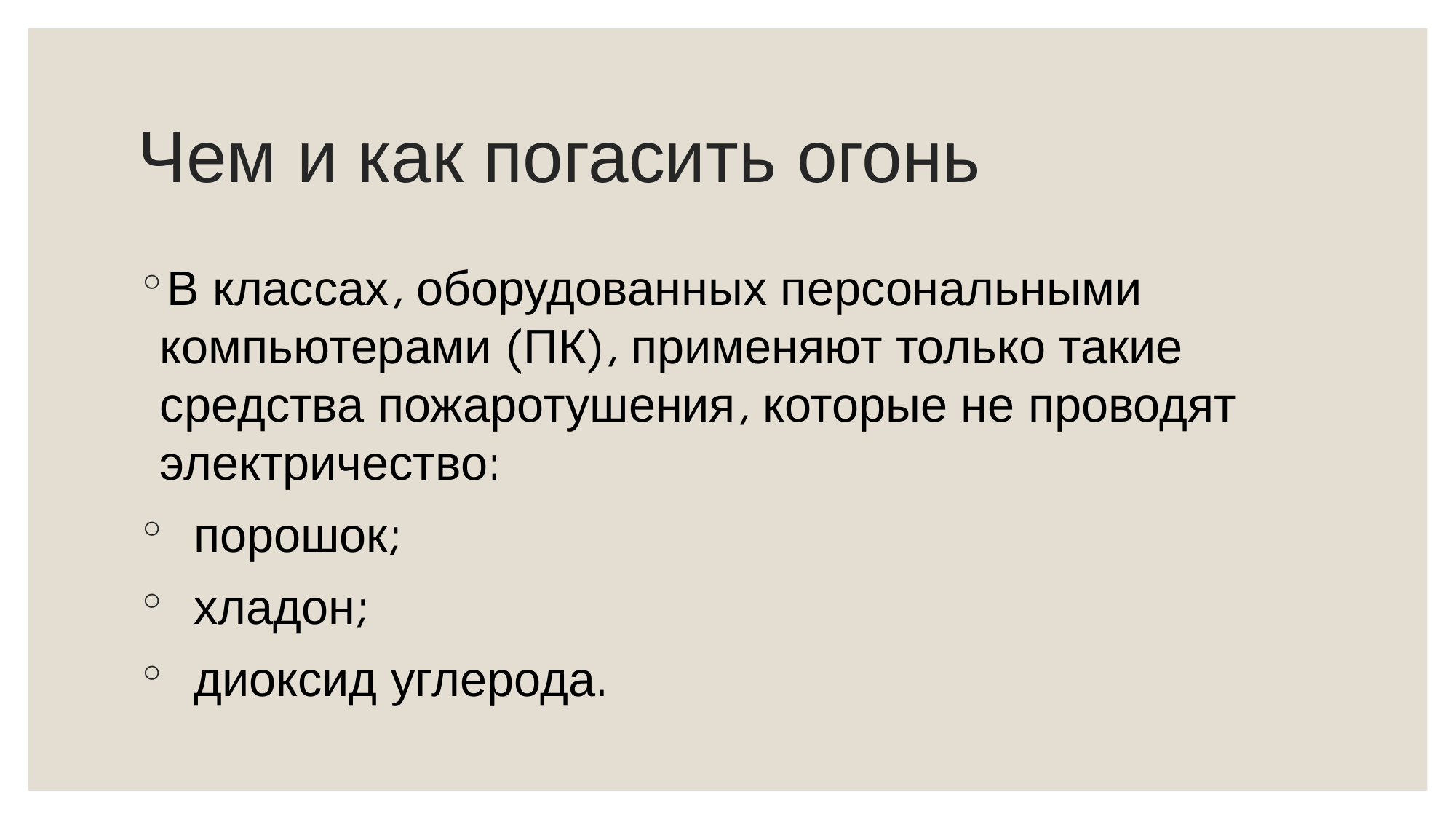

# Чем и как погасить огонь
В классах, оборудованных персональными компьютерами (ПК), применяют только такие средства пожаротушения, которые не проводят электричество:
  порошок;
  хладон;
  диоксид углерода.